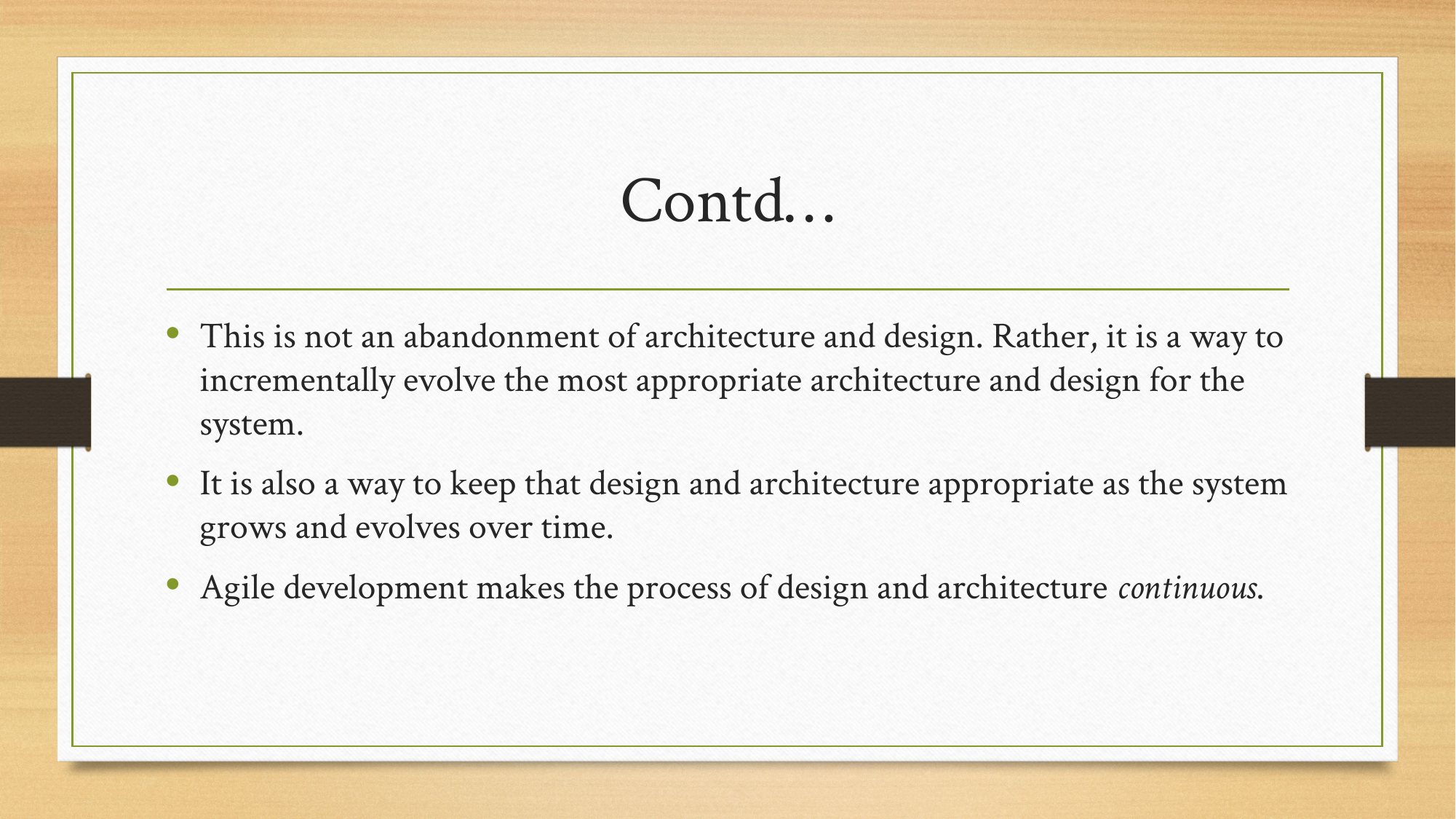

# Contd…
This is not an abandonment of architecture and design. Rather, it is a way to incrementally evolve the most appropriate architecture and design for the system.
It is also a way to keep that design and architecture appropriate as the system grows and evolves over time.
Agile development makes the process of design and architecture continuous.